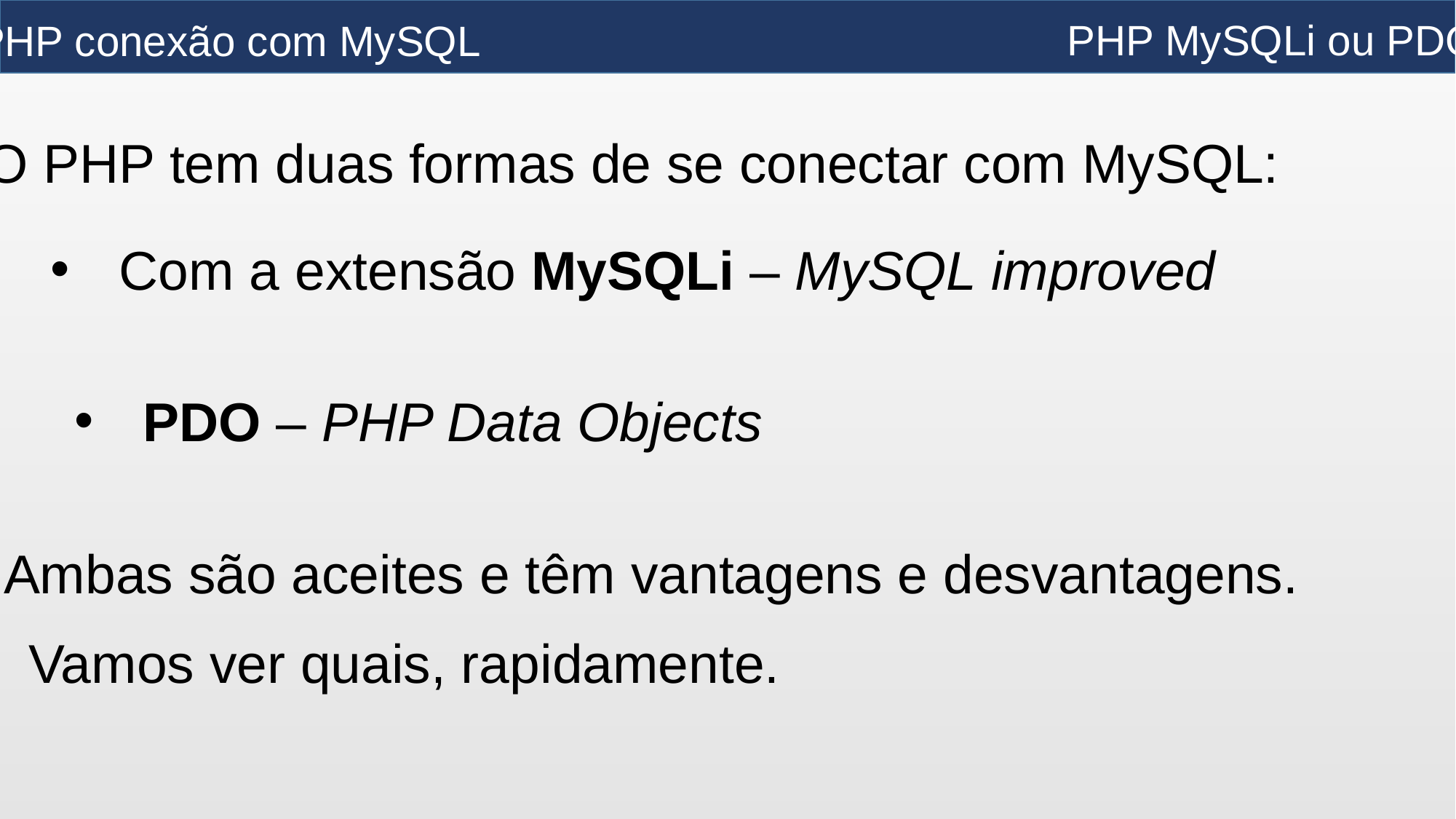

PHP MySQLi ou PDO
PHP conexão com MySQL
O PHP tem duas formas de se conectar com MySQL:
Com a extensão MySQLi – MySQL improved
PDO – PHP Data Objects
Ambas são aceites e têm vantagens e desvantagens.
Vamos ver quais, rapidamente.